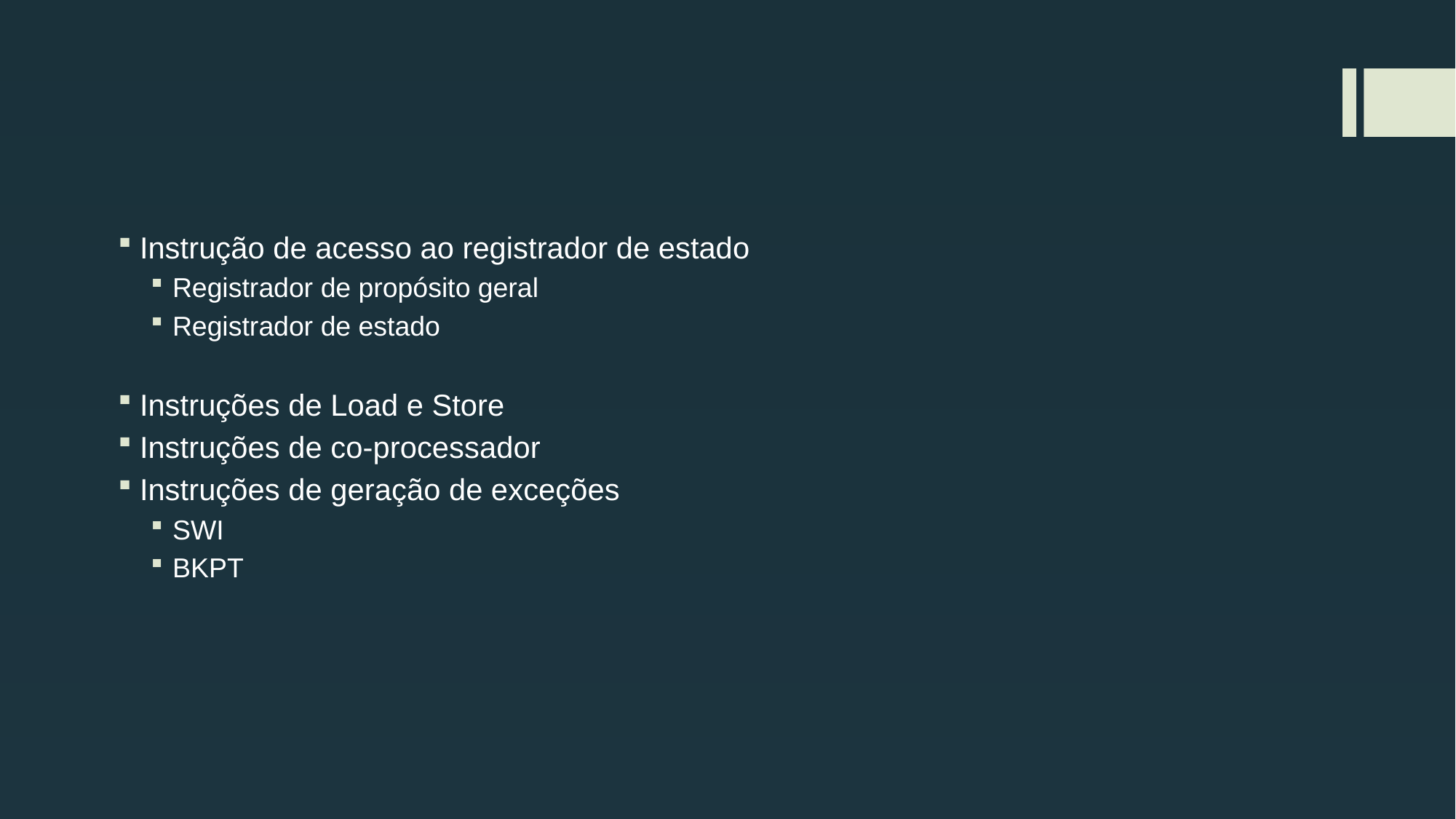

Instrução de acesso ao registrador de estado
Registrador de propósito geral
Registrador de estado

Instruções de Load e Store
Instruções de co-processador
Instruções de geração de exceções
SWI
BKPT